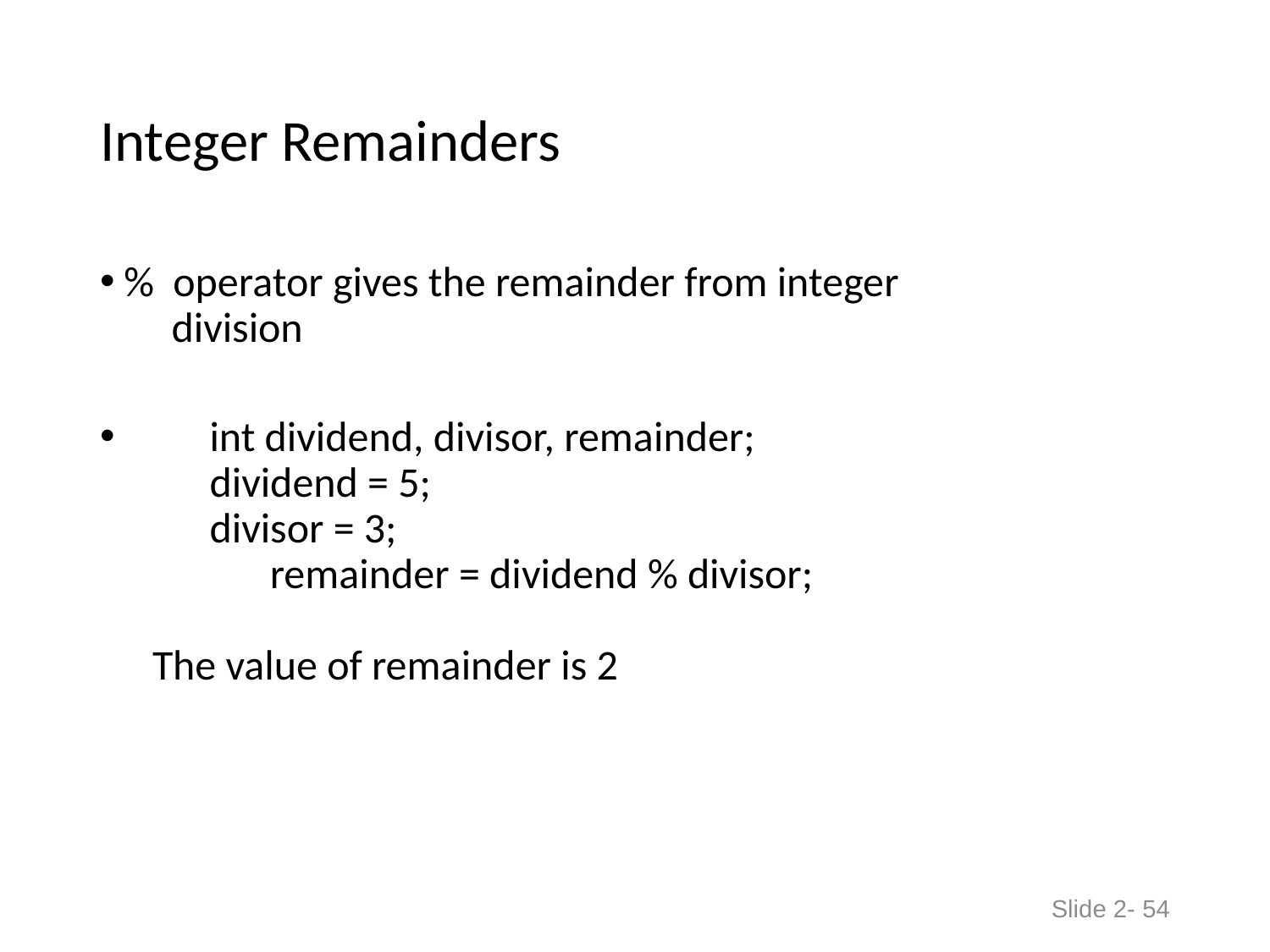

# Integer Remainders
%  operator gives the remainder from integer
     division
         int dividend, divisor, remainder;
         dividend = 5;
         divisor = 3;
      	  remainder = dividend % divisor;
   The value of remainder is 2
Slide 2- 54